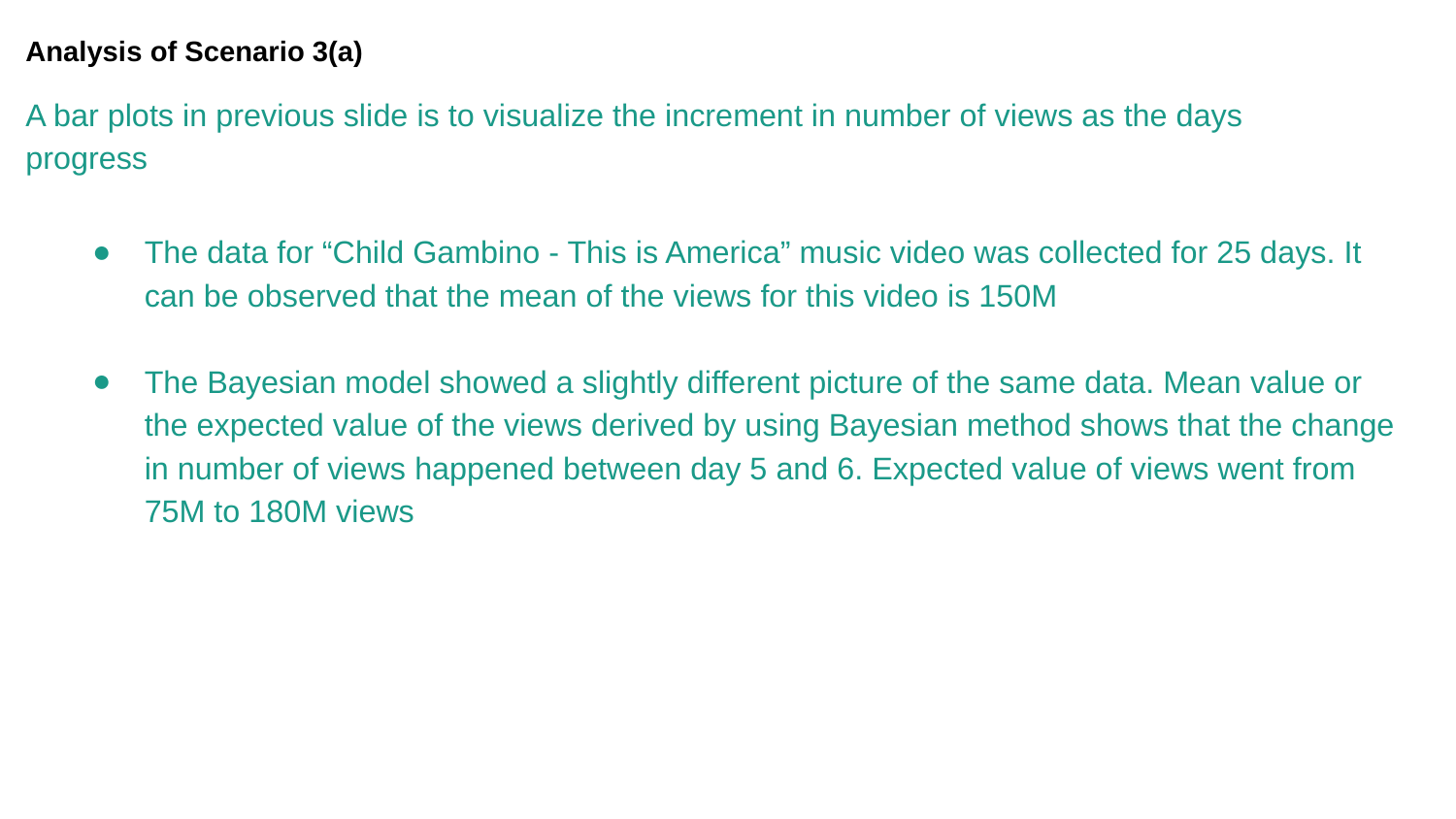

Analysis of Scenario 3(a)
A bar plots in previous slide is to visualize the increment in number of views as the days progress

The data for “Child Gambino - This is America” music video was collected for 25 days. It can be observed that the mean of the views for this video is 150M

The Bayesian model showed a slightly different picture of the same data. Mean value or the expected value of the views derived by using Bayesian method shows that the change in number of views happened between day 5 and 6. Expected value of views went from 75M to 180M views